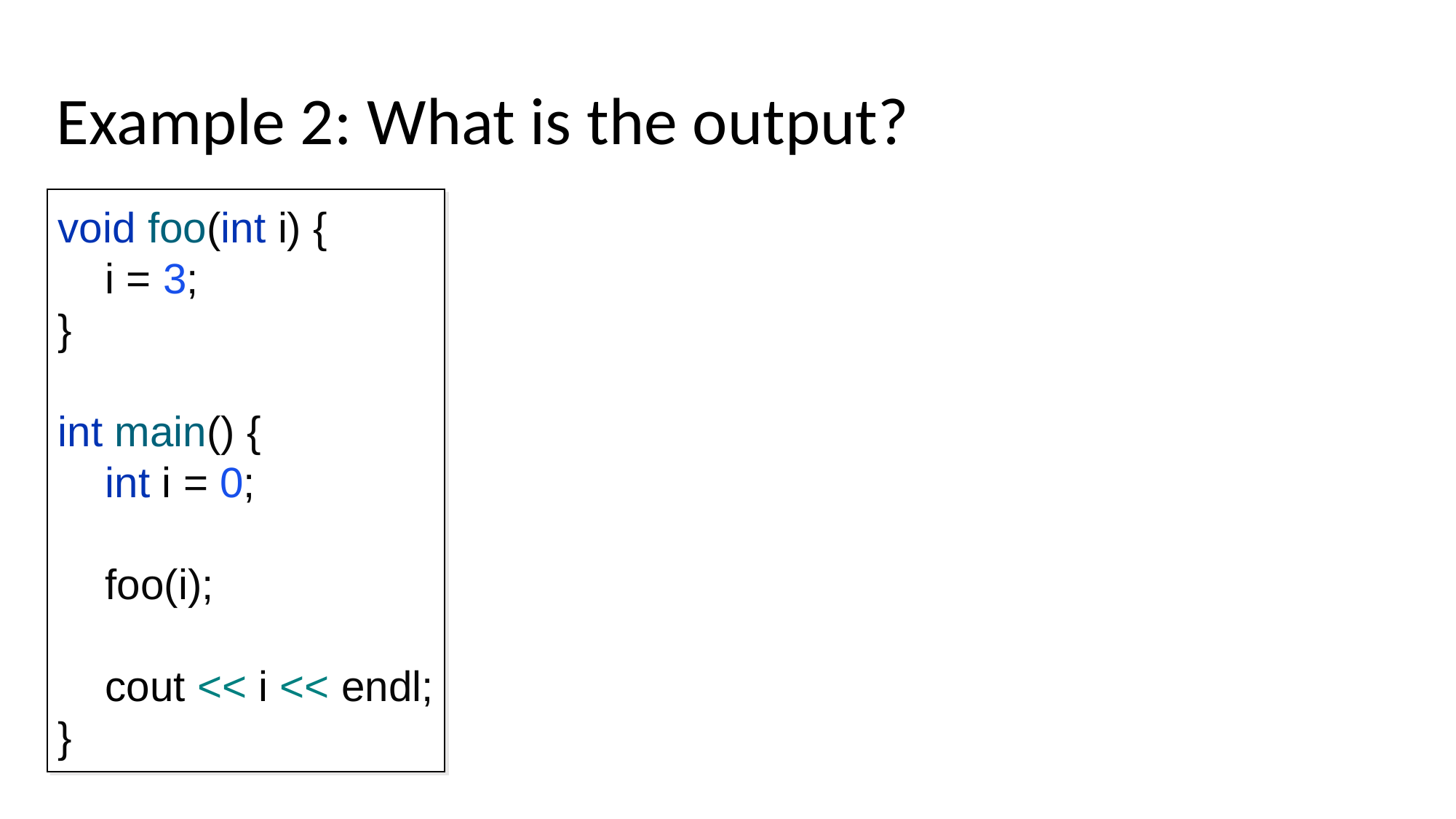

# Example 2: What is the output?
void foo(int i) {
    i = 3;
}
int main() {
    int i = 0;
    foo(i);
    cout << i << endl;
}